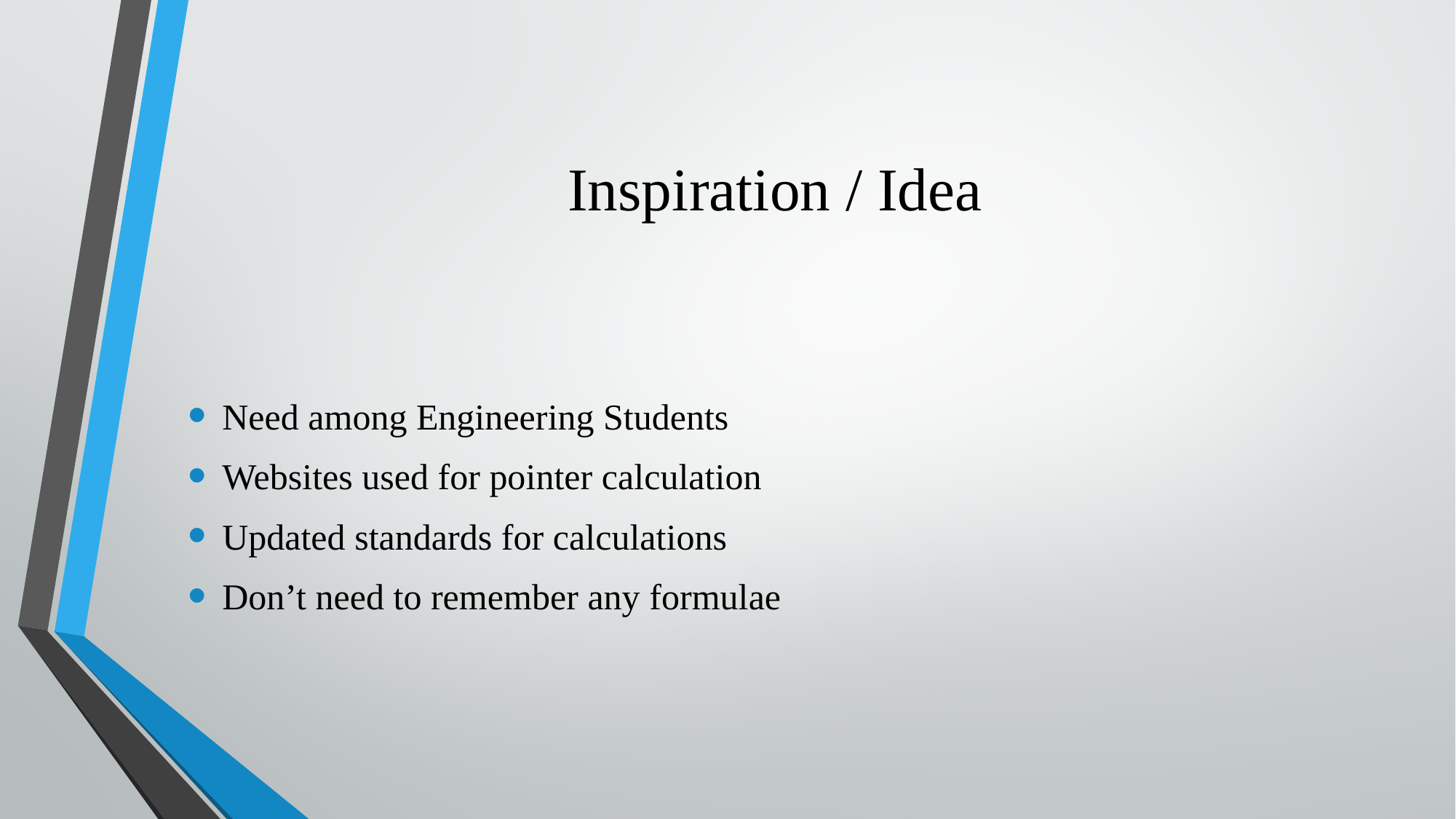

# Inspiration / Idea
Need among Engineering Students
Websites used for pointer calculation
Updated standards for calculations
Don’t need to remember any formulae